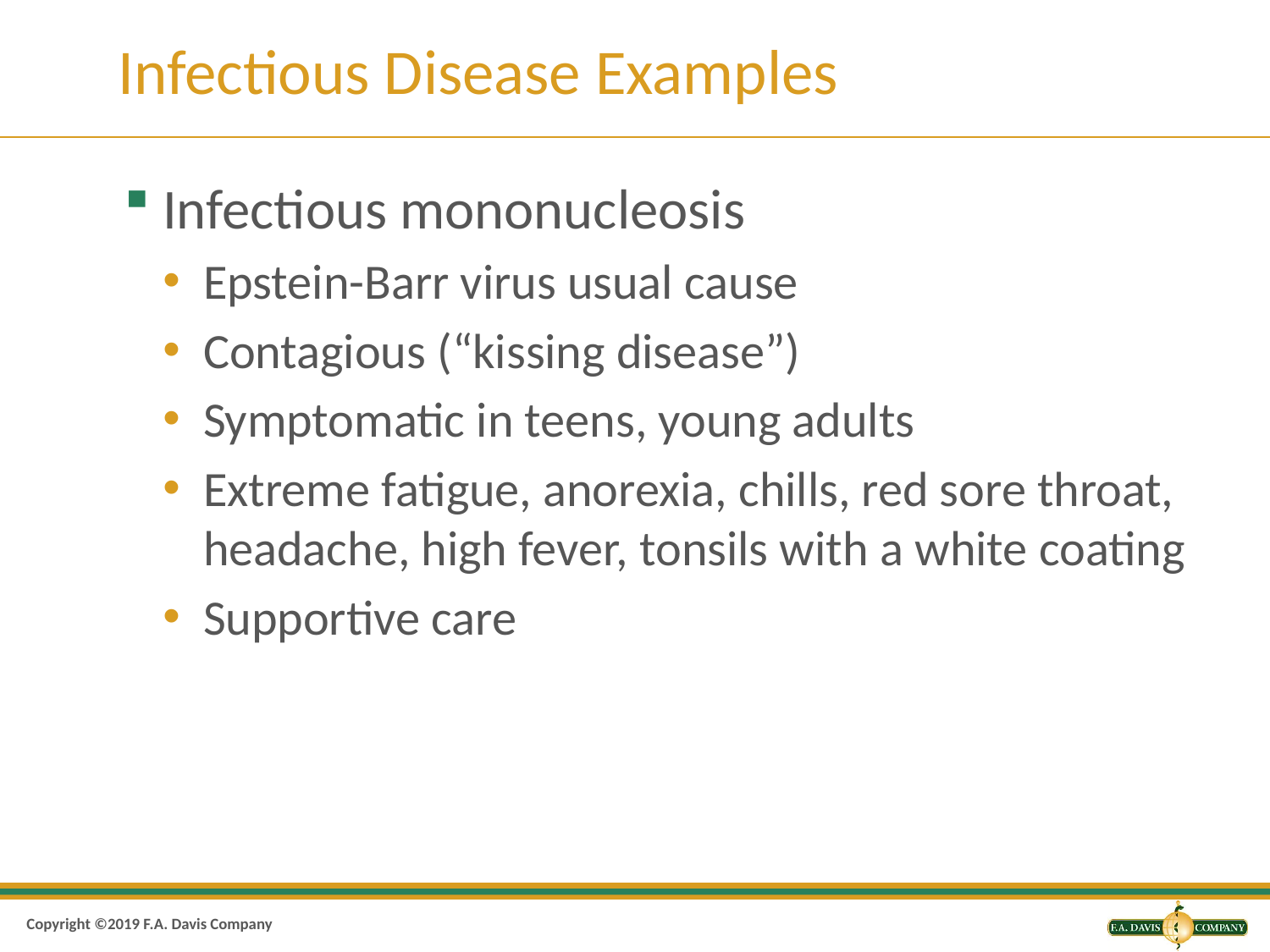

# Infectious Disease Examples
Infectious mononucleosis
Epstein-Barr virus usual cause
Contagious (“kissing disease”)
Symptomatic in teens, young adults
Extreme fatigue, anorexia, chills, red sore throat, headache, high fever, tonsils with a white coating
Supportive care